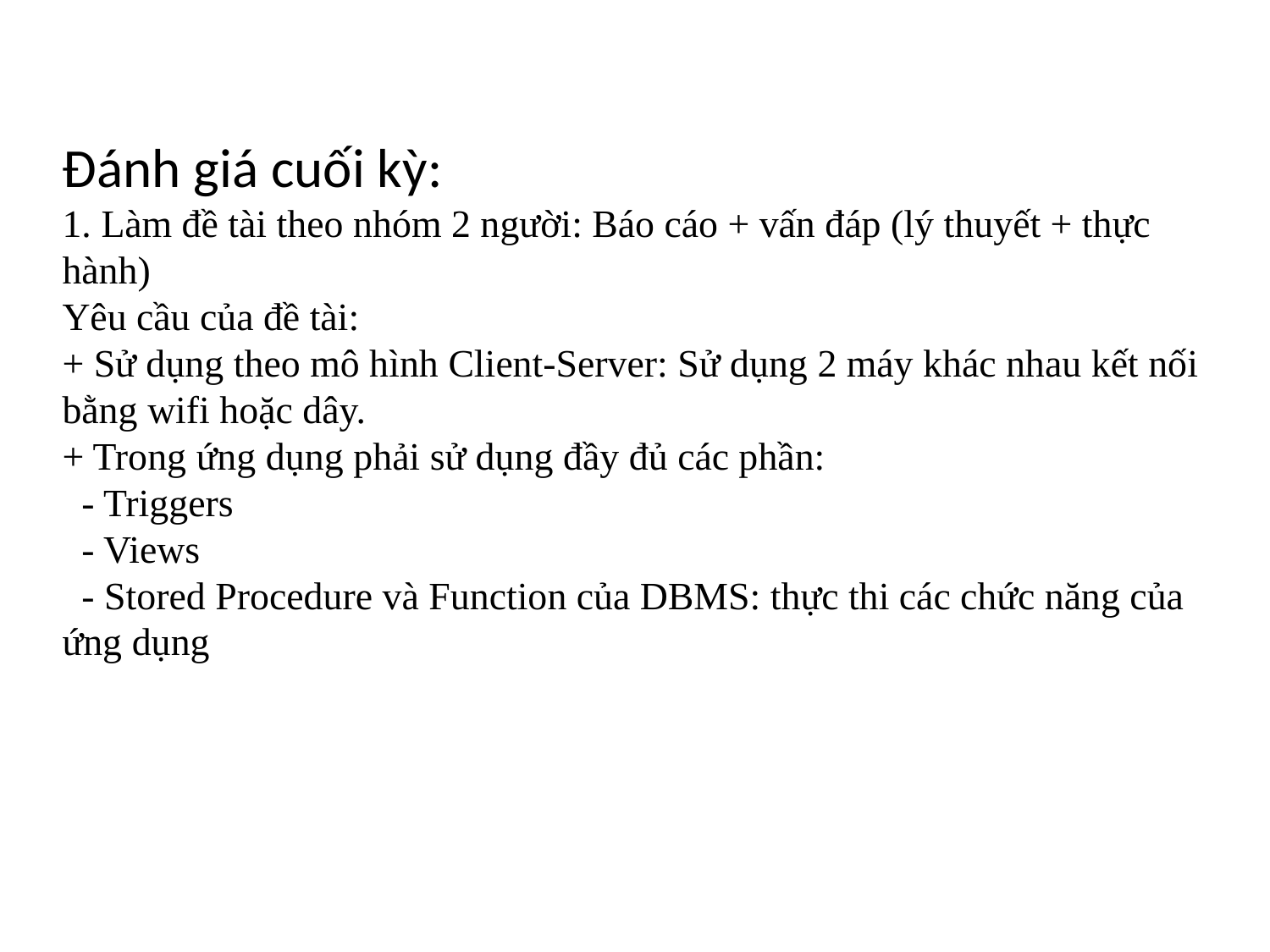

# Đánh giá cuối kỳ: 1. Làm đề tài theo nhóm 2 người: Báo cáo + vấn đáp (lý thuyết + thực hành) Yêu cầu của đề tài: + Sử dụng theo mô hình Client-Server: Sử dụng 2 máy khác nhau kết nối bằng wifi hoặc dây. + Trong ứng dụng phải sử dụng đầy đủ các phần: - Triggers - Views - Stored Procedure và Function của DBMS: thực thi các chức năng của ứng dụng